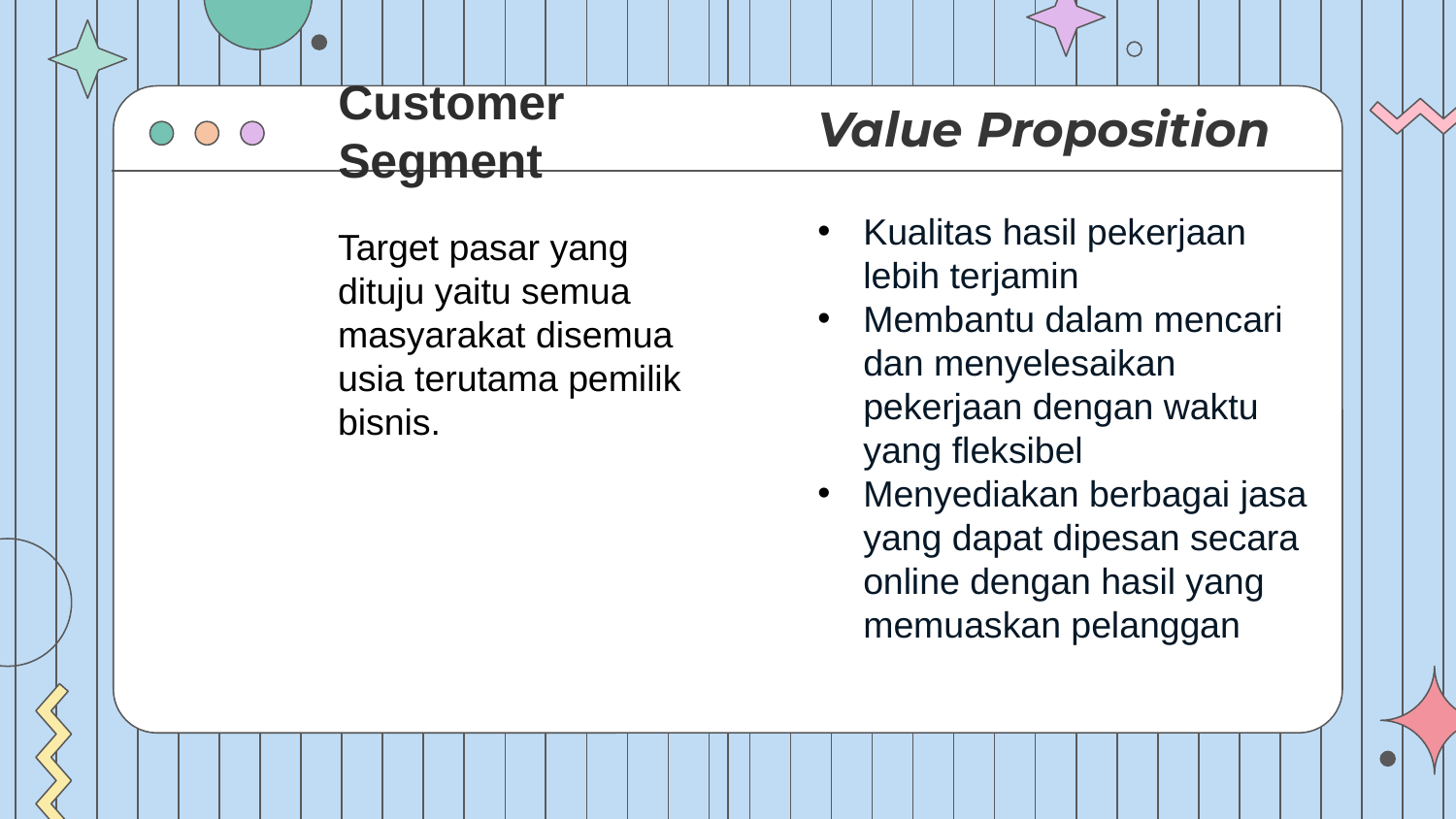

# Customer Segment
Value Proposition

Kualitas hasil pekerjaan lebih terjamin
Membantu dalam mencari dan menyelesaikan pekerjaan dengan waktu yang fleksibel
Menyediakan berbagai jasa yang dapat dipesan secara online dengan hasil yang memuaskan pelanggan

Target pasar yang dituju yaitu semua masyarakat disemua usia terutama pemilik bisnis.